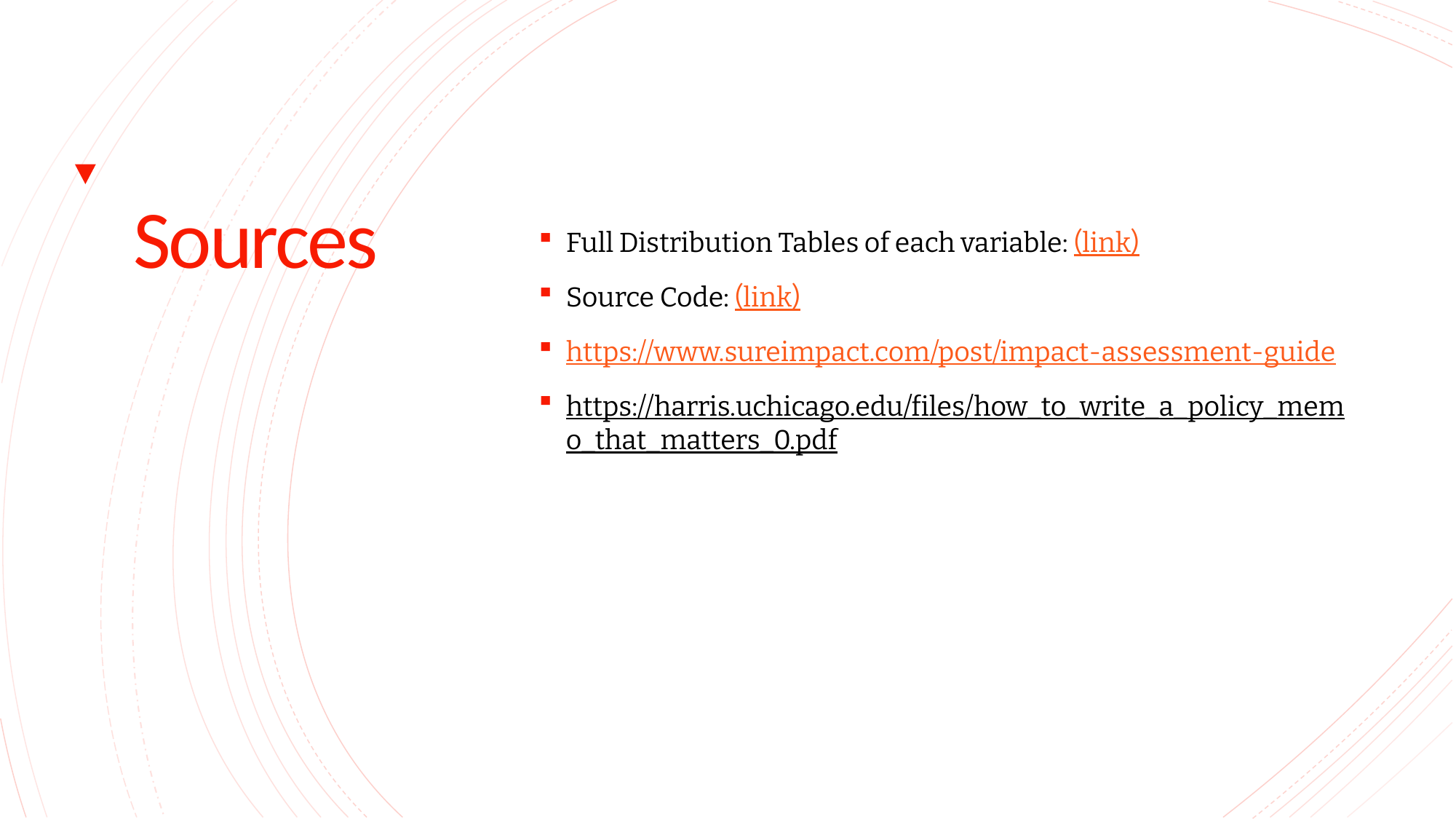

# Sources
Full Distribution Tables of each variable: (link)
Source Code: (link)
https://www.sureimpact.com/post/impact-assessment-guide
https://harris.uchicago.edu/files/how_to_write_a_policy_memo_that_matters_0.pdf